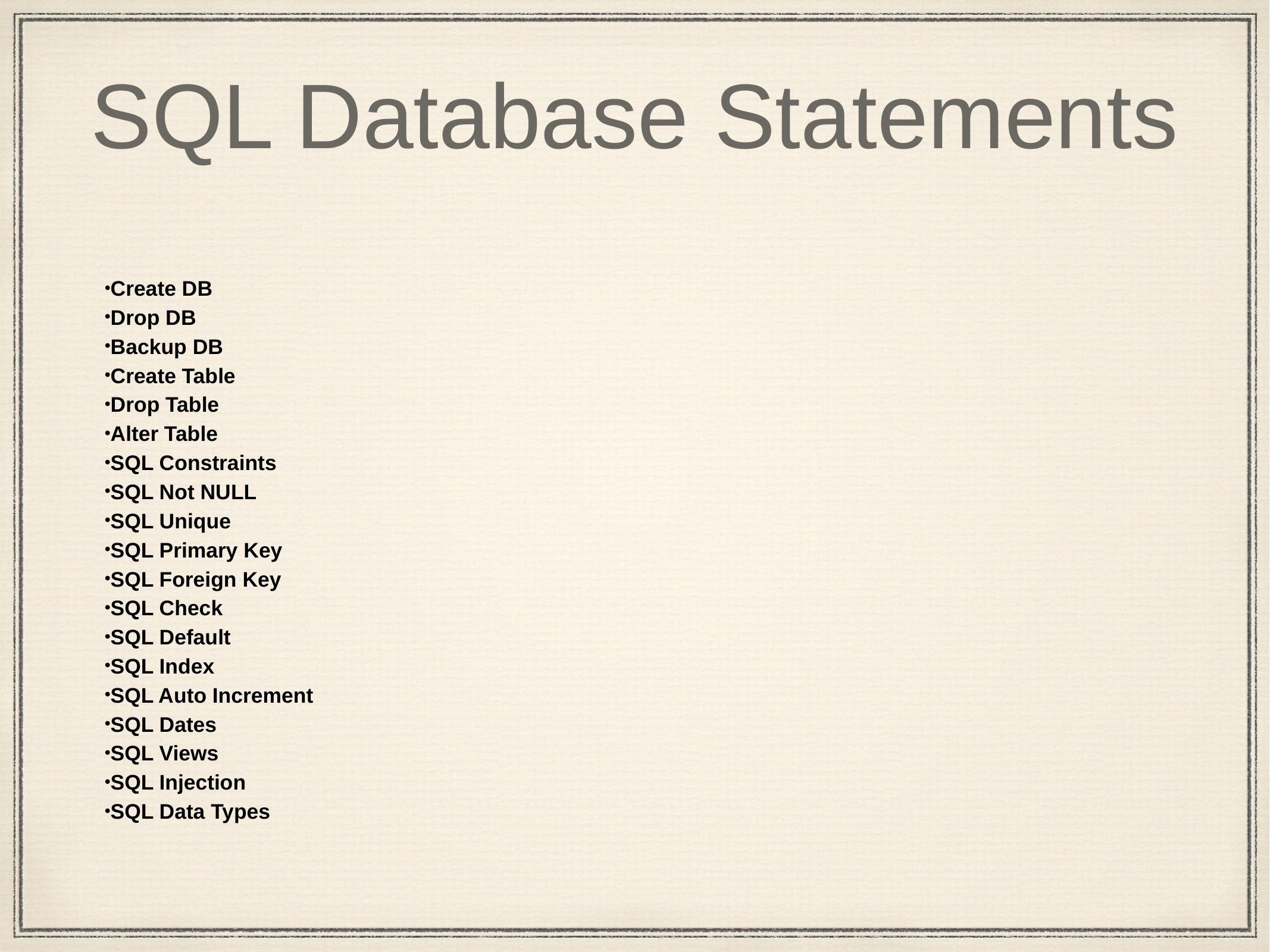

# SQL Database Statements
Create DB
Drop DB
Backup DB
Create Table
Drop Table
Alter Table
SQL Constraints
SQL Not NULL
SQL Unique
SQL Primary Key
SQL Foreign Key
SQL Check
SQL Default
SQL Index
SQL Auto Increment
SQL Dates
SQL Views
SQL Injection
SQL Data Types
29